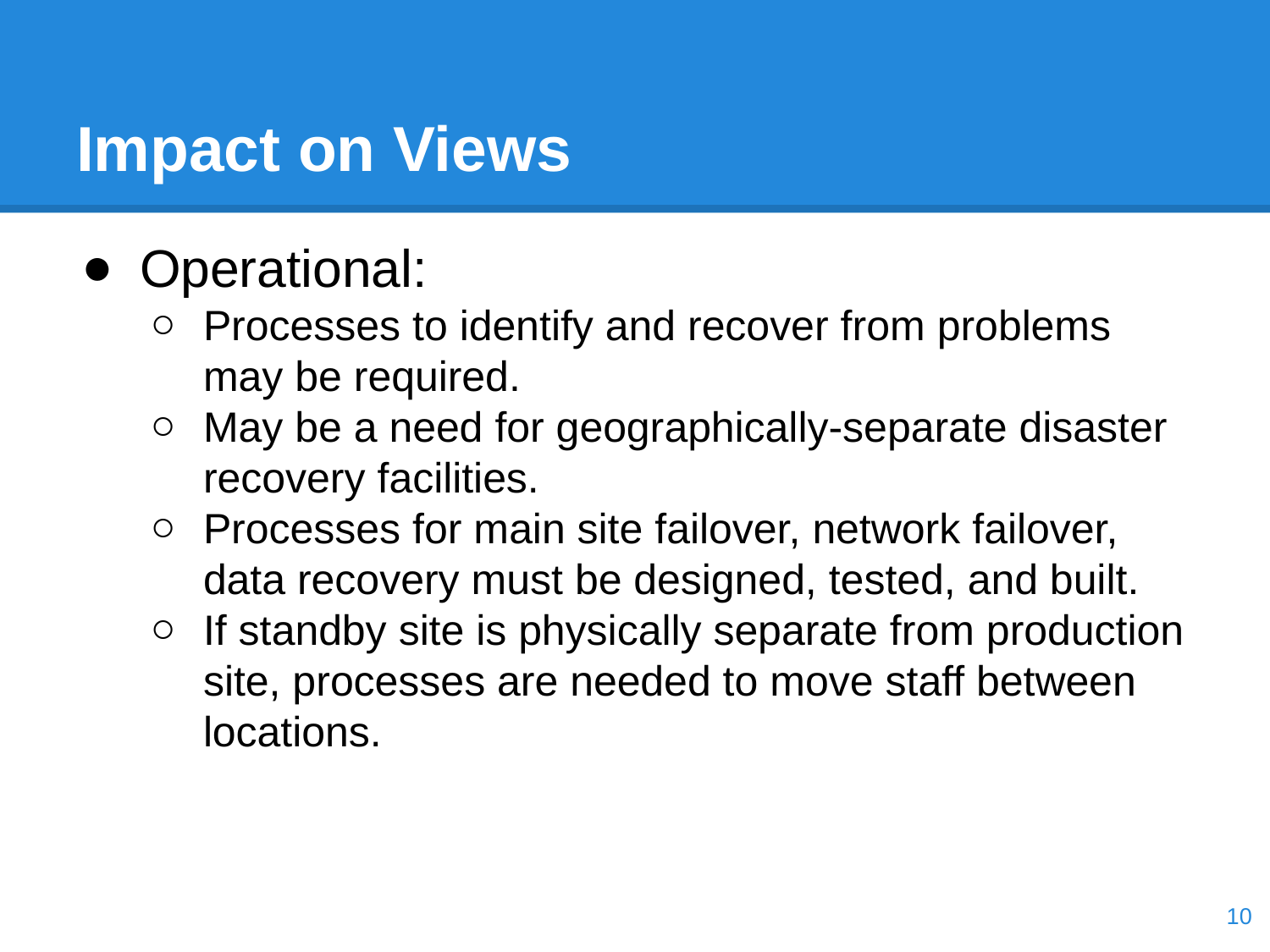

# Impact on Views
Operational:
Processes to identify and recover from problems may be required.
May be a need for geographically-separate disaster recovery facilities.
Processes for main site failover, network failover, data recovery must be designed, tested, and built.
If standby site is physically separate from production site, processes are needed to move staff between locations.
10